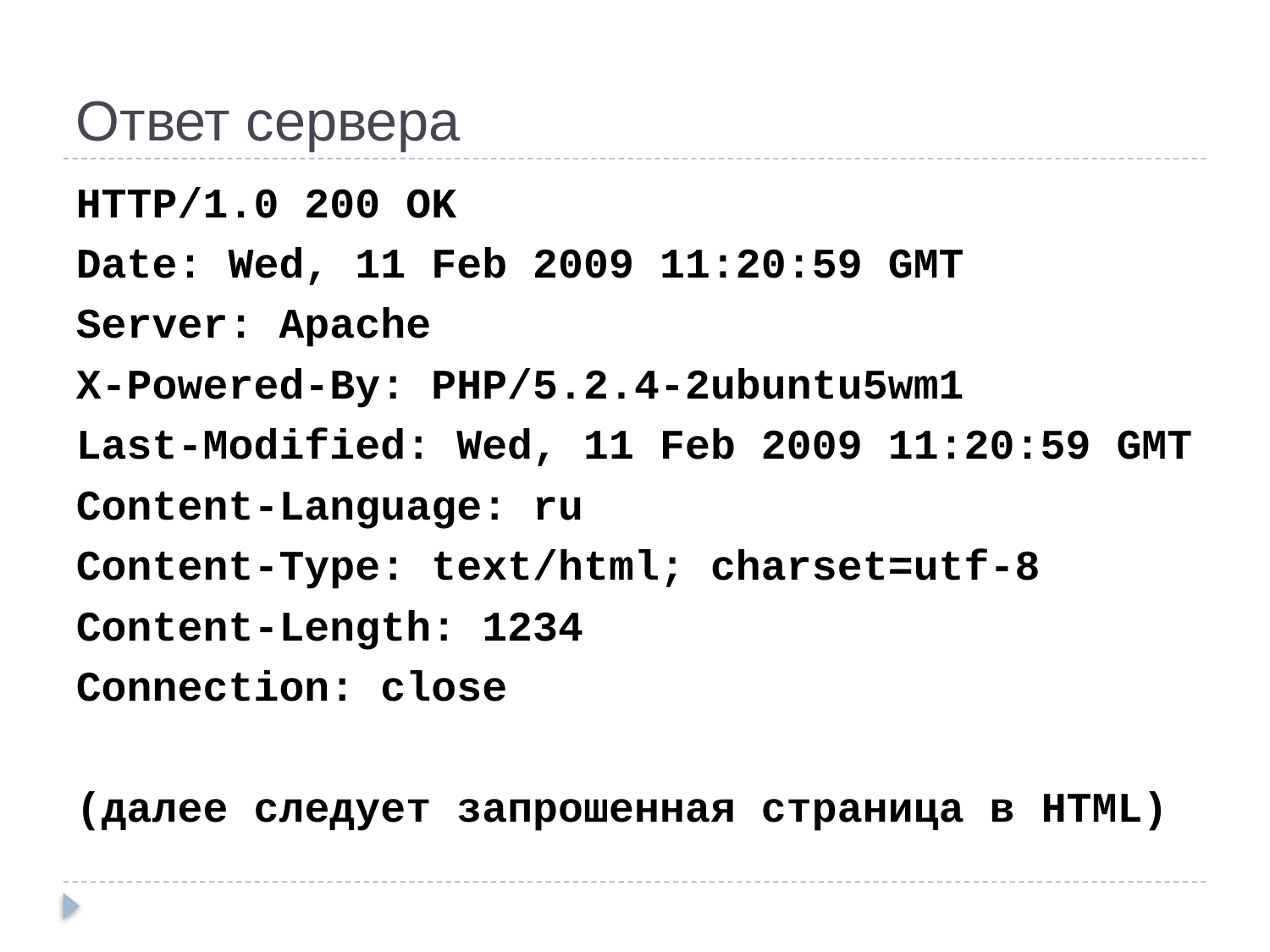

# Ответ сервера
HTTP/1.0 200 OK
Date: Wed, 11 Feb 2009 11:20:59 GMT
Server: Apache
X-Powered-By: PHP/5.2.4-2ubuntu5wm1
Last-Modified: Wed, 11 Feb 2009 11:20:59 GMT
Content-Language: ru
Content-Type: text/html; charset=utf-8
Content-Length: 1234
Connection: close

(далее следует запрошенная страница в HTML)